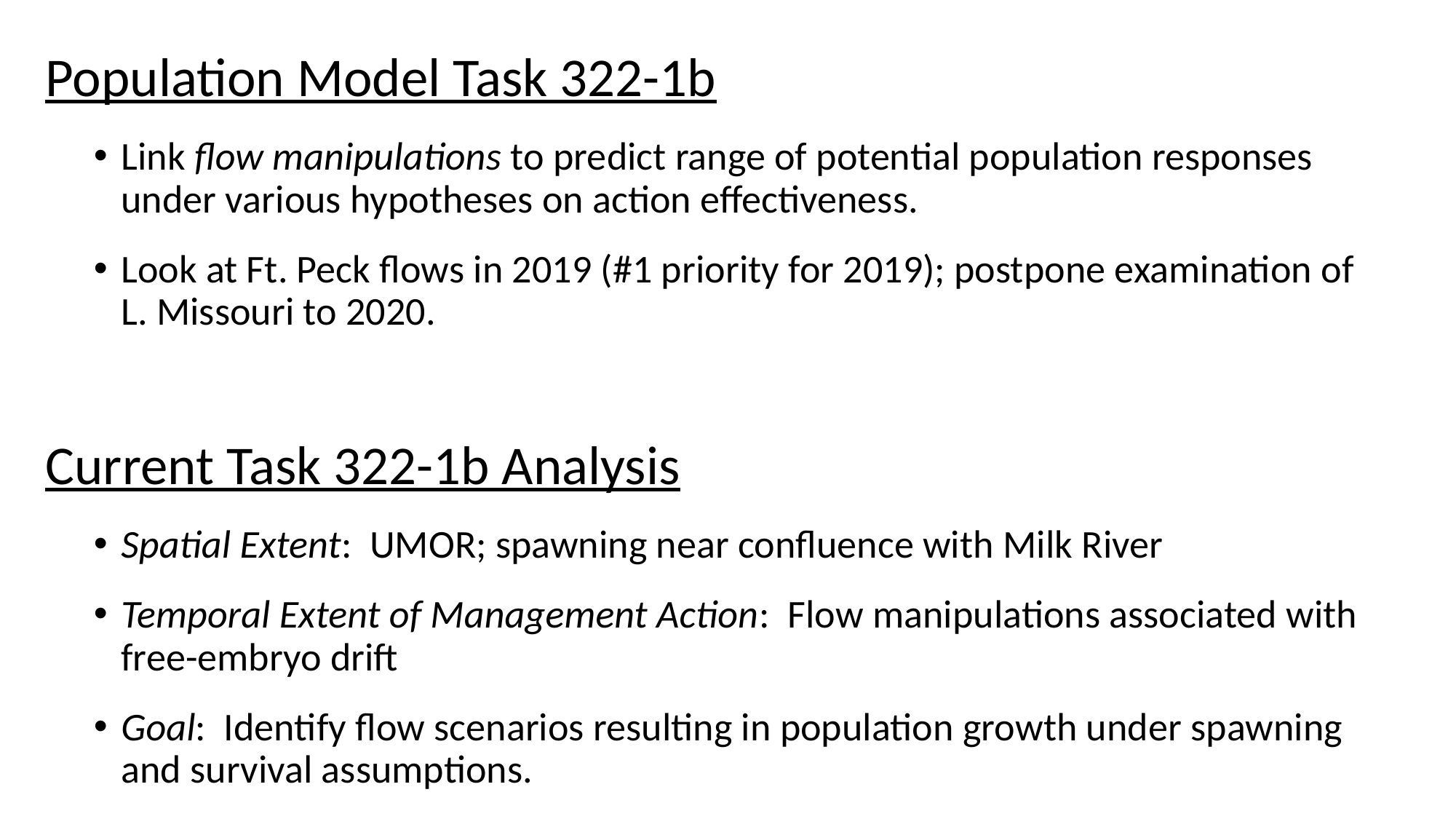

Population Model Task 322-1b
Link flow manipulations to predict range of potential population responses under various hypotheses on action effectiveness.
Look at Ft. Peck flows in 2019 (#1 priority for 2019); postpone examination of L. Missouri to 2020.
Current Task 322-1b Analysis
Spatial Extent:  UMOR; spawning near confluence with Milk River
Temporal Extent of Management Action:  Flow manipulations associated with free-embryo drift
Goal:  Identify flow scenarios resulting in population growth under spawning and survival assumptions.